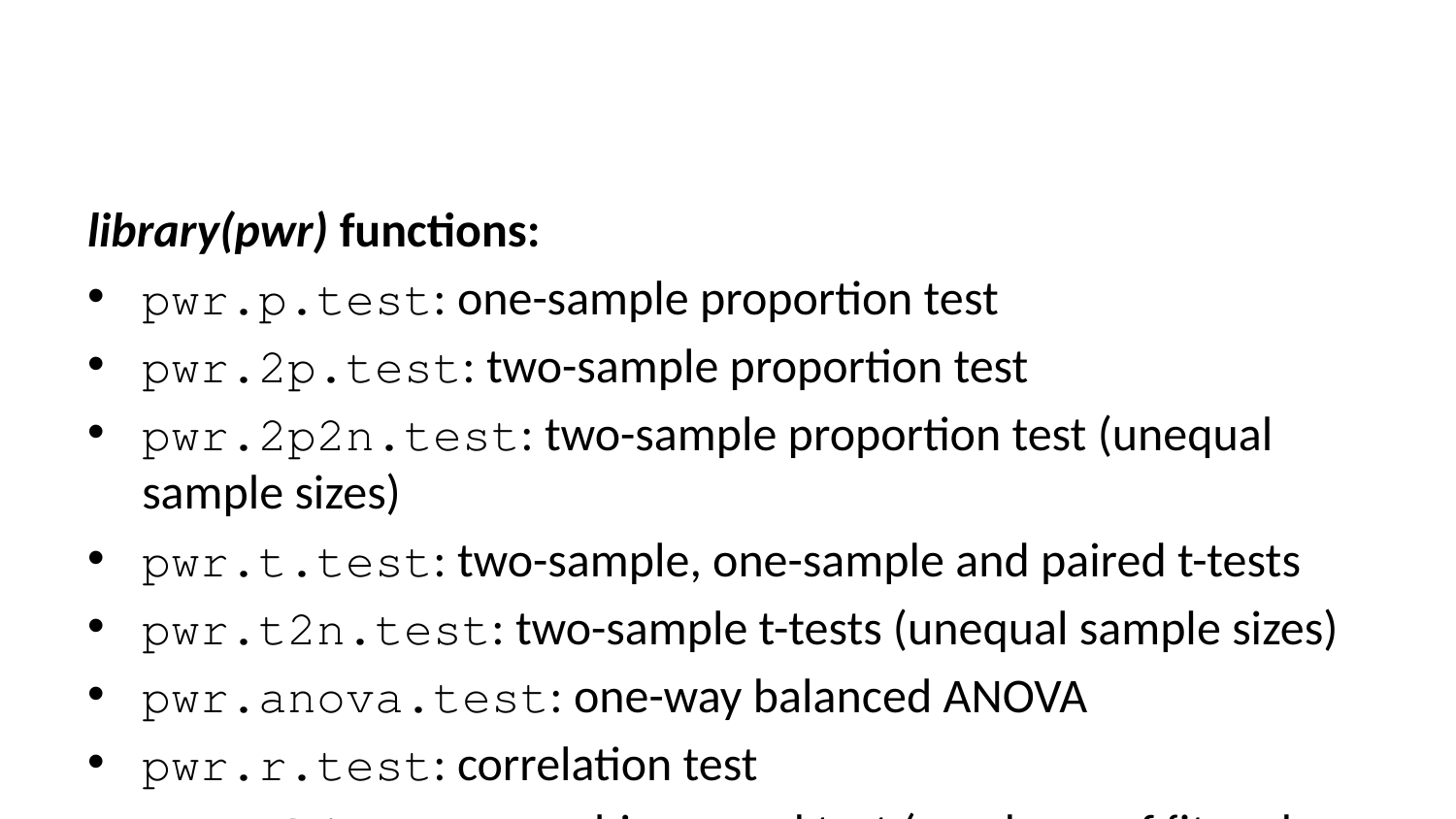

library(pwr) functions:
pwr.p.test: one-sample proportion test
pwr.2p.test: two-sample proportion test
pwr.2p2n.test: two-sample proportion test (unequal sample sizes)
pwr.t.test: two-sample, one-sample and paired t-tests
pwr.t2n.test: two-sample t-tests (unequal sample sizes)
pwr.anova.test: one-way balanced ANOVA
pwr.r.test: correlation test
pwr.chisq.test: chi-squared test (goodness of fit and association)
pwr.f2.test: test for the general linear model
library(pwr) functions:

A note on effect sizes…
Each test has a different metric of effect size, each calculated in a different way…
Fortunately, library(pwr) has a convenient function (cohen.ES) that can provide these for you for small, medium and large effect sizes.
cohen.ES(test = "t", size = "medium")

     Conventional effect size from Cohen (1982)

           test = t
           size = medium
    effect.size = 0.5
If you’re not sure of the effect size you’d expect, the conservative approach is to use “small”
library(pwr) functions:

A note on effect sizes…
You can pass the results of cohen.ES1 directly to the pwr function by calling the effect.size slot in the returned object:
str(cohen.ES(test = "t", size = "medium"))
List of 4
 $ test       : chr "t"
 $ size       : chr "medium"
 $ effect.size: num 0.5
 $ method     : chr "Conventional effect size from Cohen (1982)"
 - attr(*, "class")= chr "power.htest"
cohen.ES(test = "t", size = "medium")$effect.size
[1] 0.5
library(pwr) functions: ANOVA